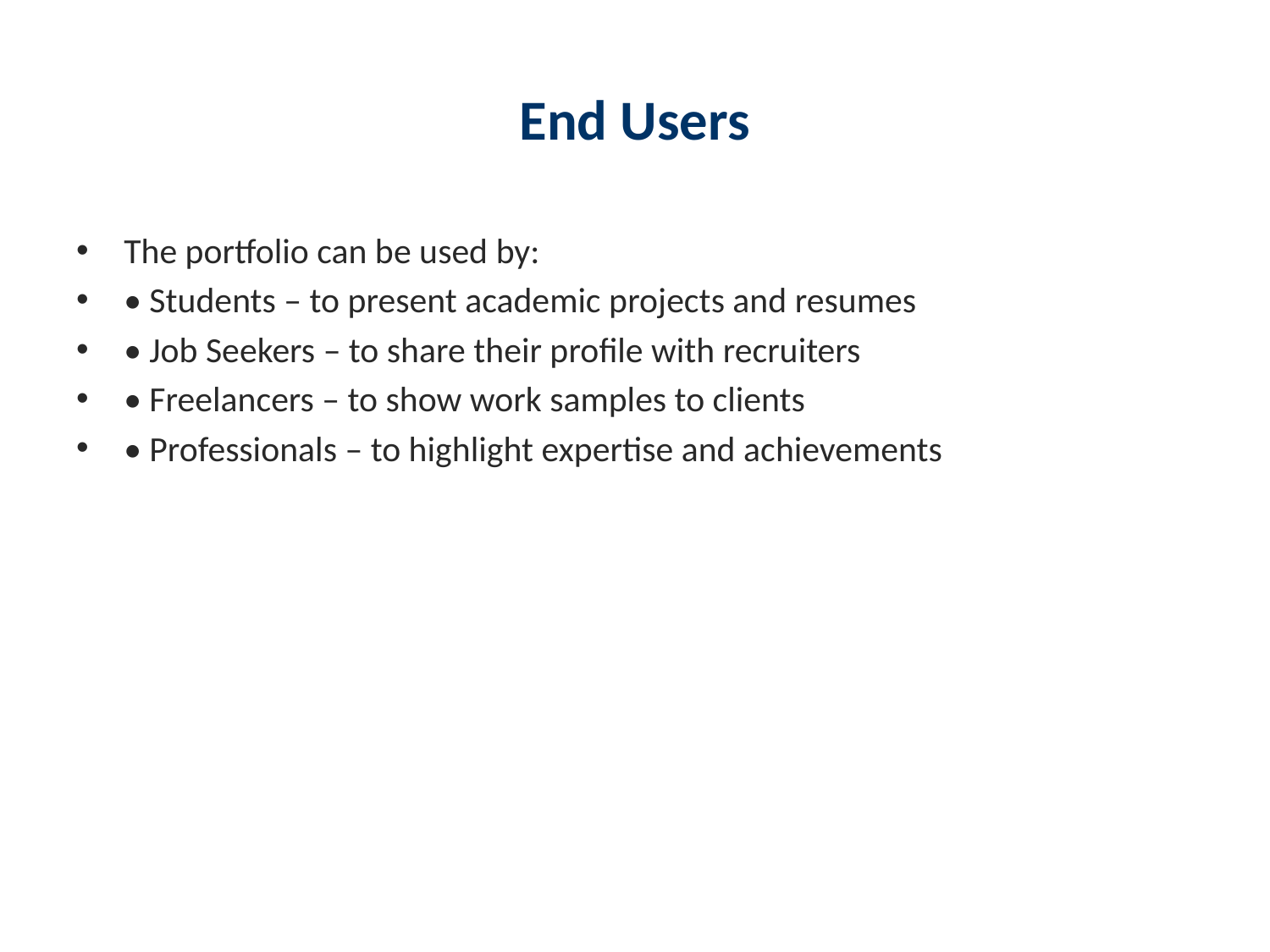

# End Users
The portfolio can be used by:
• Students – to present academic projects and resumes
• Job Seekers – to share their profile with recruiters
• Freelancers – to show work samples to clients
• Professionals – to highlight expertise and achievements